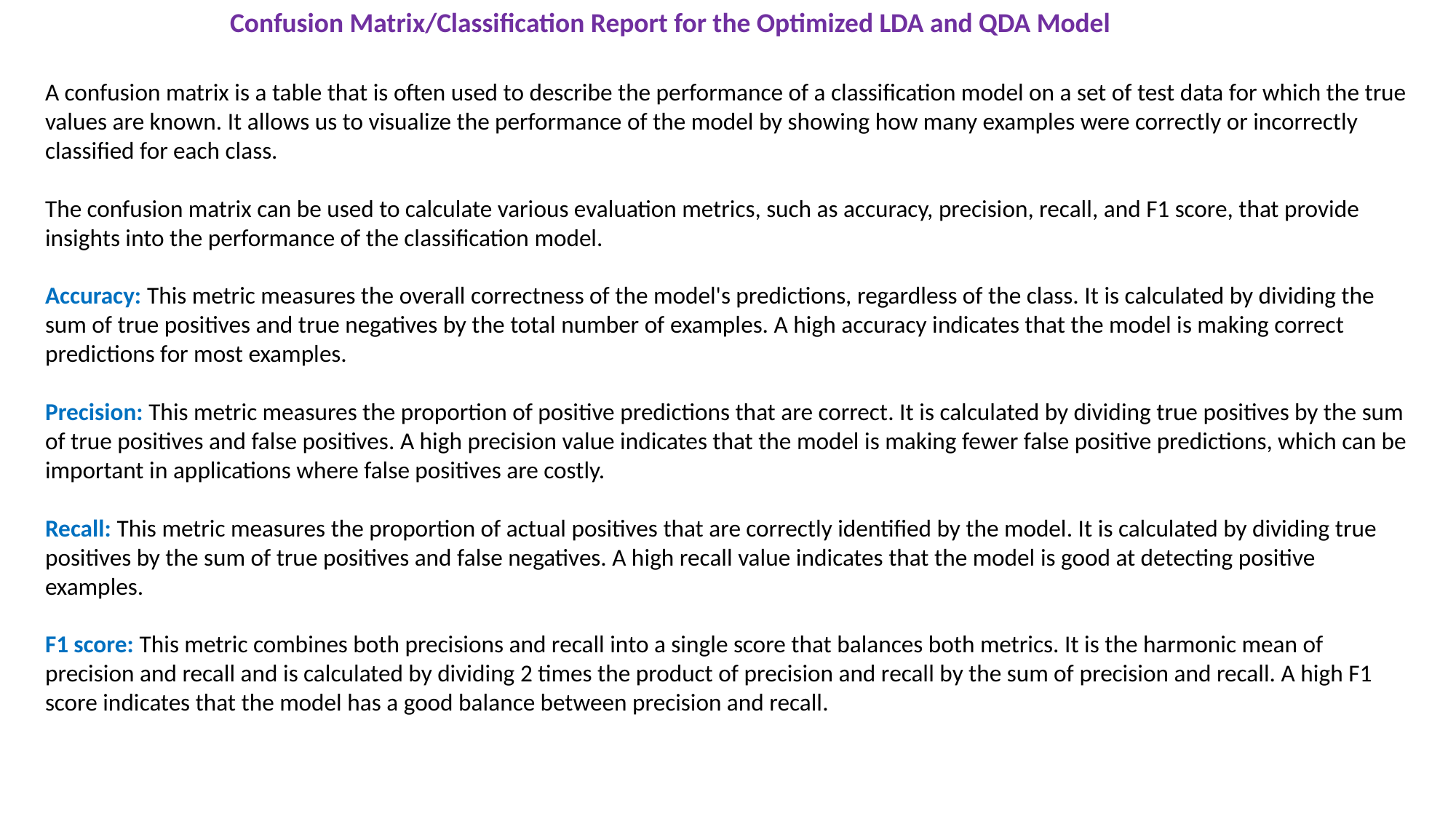

Confusion Matrix/Classification Report for the Optimized LDA and QDA Model
A confusion matrix is a table that is often used to describe the performance of a classification model on a set of test data for which the true values are known. It allows us to visualize the performance of the model by showing how many examples were correctly or incorrectly classified for each class.

The confusion matrix can be used to calculate various evaluation metrics, such as accuracy, precision, recall, and F1 score, that provide insights into the performance of the classification model.

Accuracy: This metric measures the overall correctness of the model's predictions, regardless of the class. It is calculated by dividing the sum of true positives and true negatives by the total number of examples. A high accuracy indicates that the model is making correct predictions for most examples.

Precision: This metric measures the proportion of positive predictions that are correct. It is calculated by dividing true positives by the sum of true positives and false positives. A high precision value indicates that the model is making fewer false positive predictions, which can be important in applications where false positives are costly.

Recall: This metric measures the proportion of actual positives that are correctly identified by the model. It is calculated by dividing true positives by the sum of true positives and false negatives. A high recall value indicates that the model is good at detecting positive examples.

F1 score: This metric combines both precisions and recall into a single score that balances both metrics. It is the harmonic mean of precision and recall and is calculated by dividing 2 times the product of precision and recall by the sum of precision and recall. A high F1 score indicates that the model has a good balance between precision and recall.